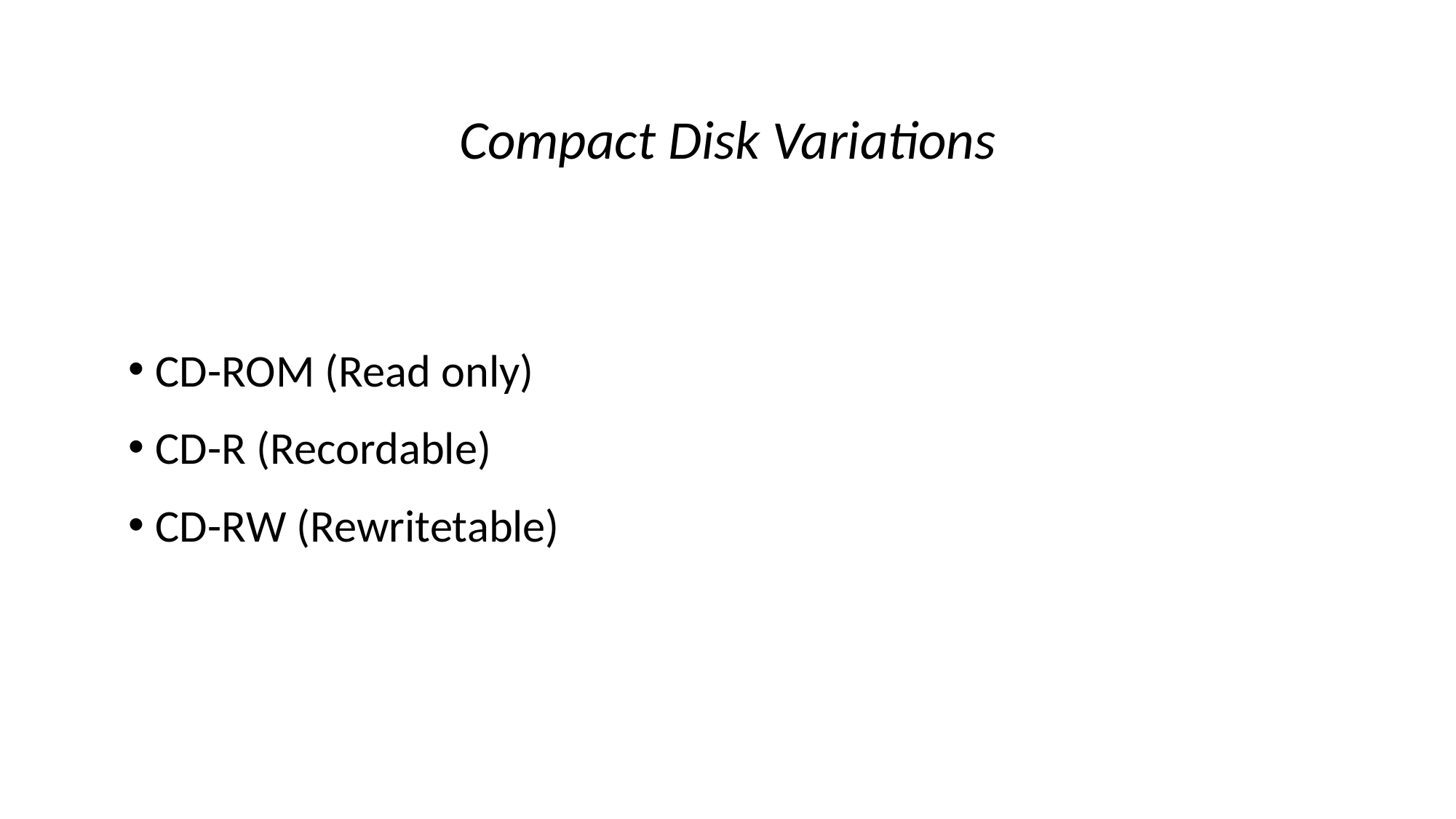

Compact Disk Variations
CD-ROM (Read only)
CD-R (Recordable)
CD-RW (Rewritetable)